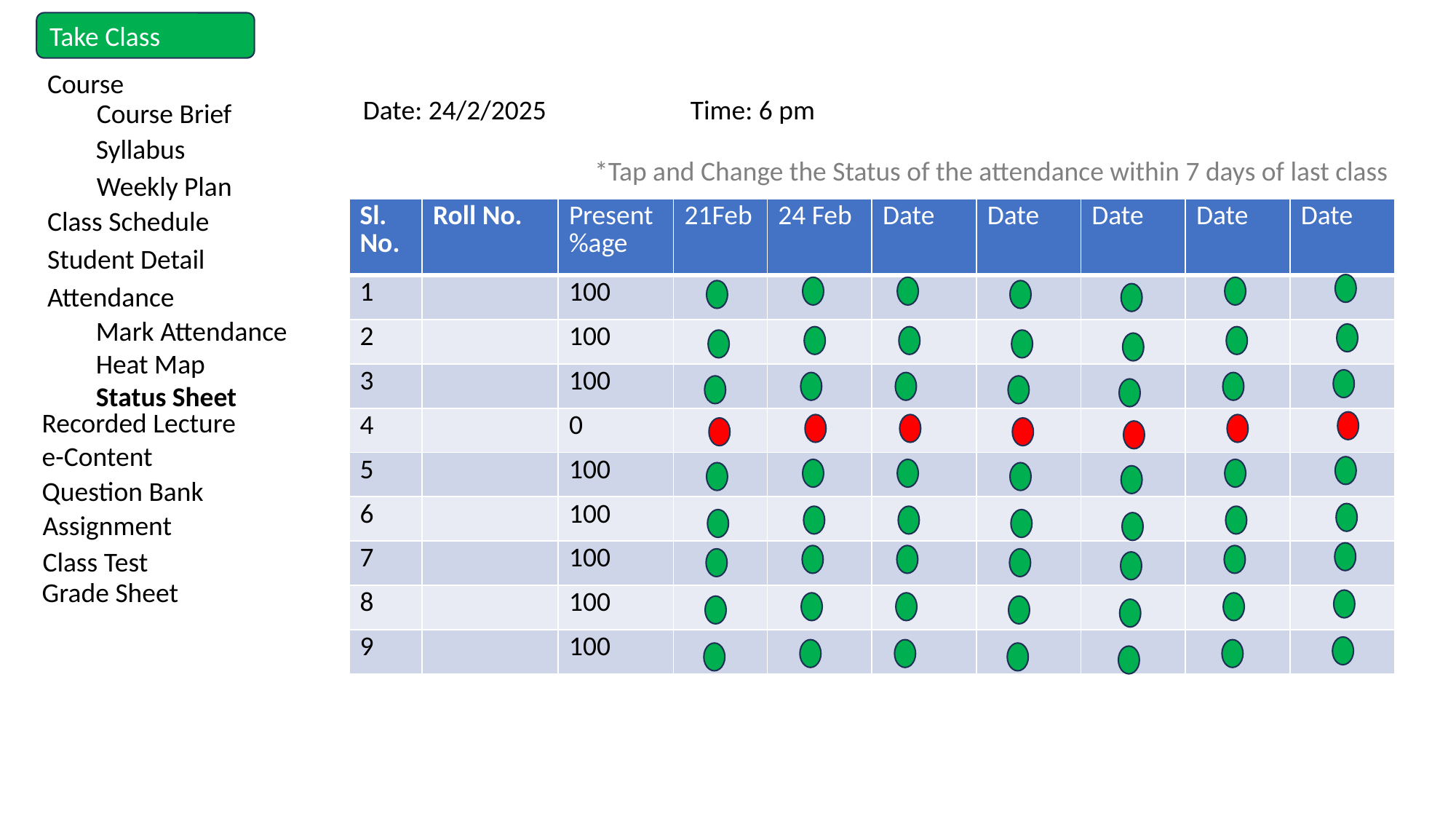

Take Class
Course
Date: 24/2/2025 		Time: 6 pm
Course Brief
Syllabus
*Tap and Change the Status of the attendance within 7 days of last class
Weekly Plan
Class Schedule
| Sl. No. | Roll No. | Present %age | 21Feb | 24 Feb | Date | Date | Date | Date | Date |
| --- | --- | --- | --- | --- | --- | --- | --- | --- | --- |
| 1 |  | 100 |  |  |  |  |  |  |  |
| 2 |  | 100 |  |  |  |  |  |  |  |
| 3 |  | 100 |  |  |  |  |  |  |  |
| 4 |  | 0 |  |  |  |  |  |  |  |
| 5 |  | 100 |  |  |  |  |  |  |  |
| 6 |  | 100 |  |  |  |  |  |  |  |
| 7 |  | 100 |  |  |  |  |  |  |  |
| 8 |  | 100 |  |  |  |  |  |  |  |
| 9 |  | 100 |  |  |  |  |  |  |  |
Student Detail
Attendance

Mark Attendance
Heat Map
Status Sheet

Recorded Lecture

e-Content

Question Bank
Assignment

Class Test

Grade Sheet